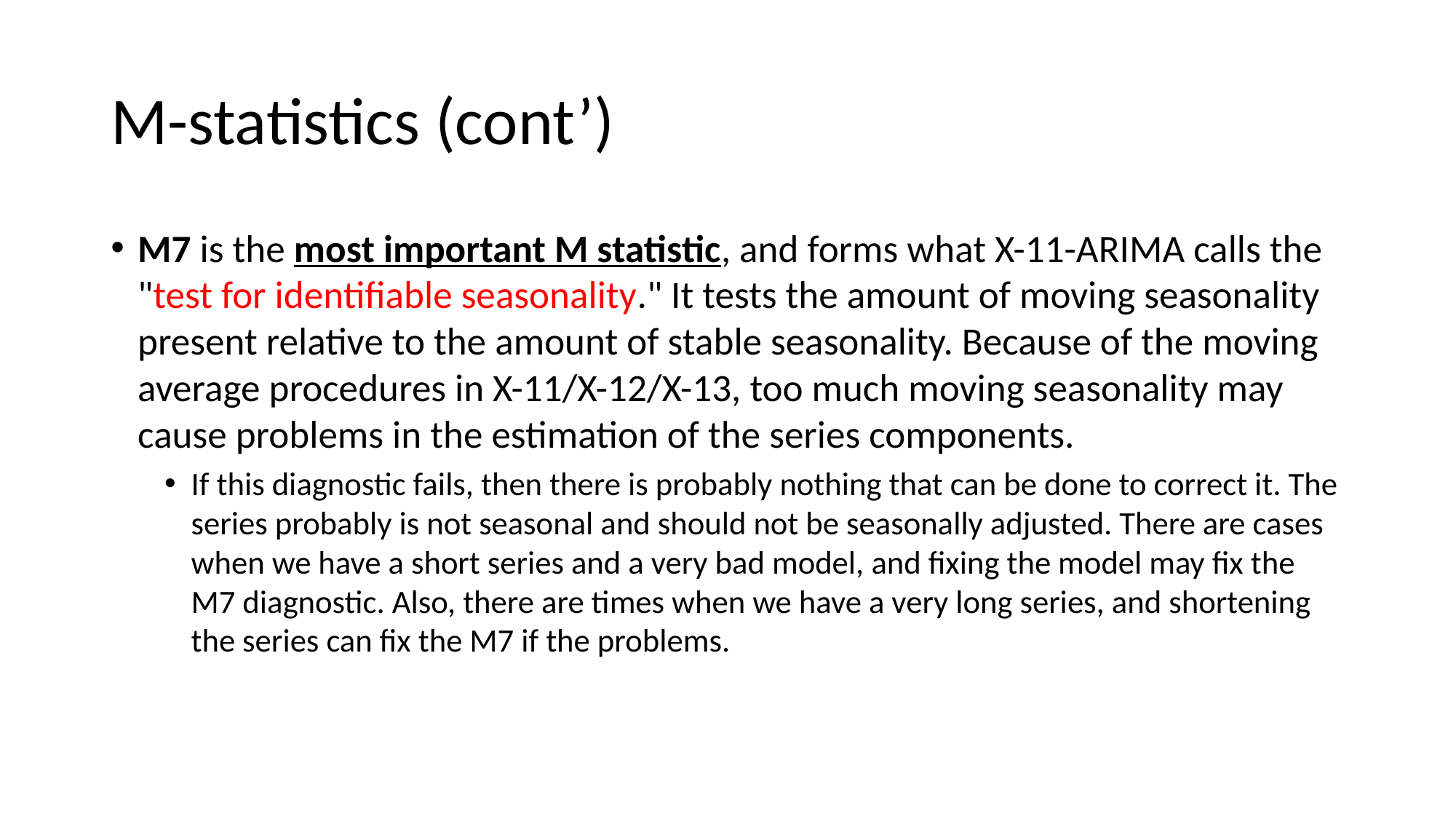

# M-statistics (cont’)
M7 is the most important M statistic, and forms what X-11-ARIMA calls the "test for identifiable seasonality." It tests the amount of moving seasonality present relative to the amount of stable seasonality. Because of the moving average procedures in X-11/X-12/X-13, too much moving seasonality may cause problems in the estimation of the series components.
If this diagnostic fails, then there is probably nothing that can be done to correct it. The series probably is not seasonal and should not be seasonally adjusted. There are cases when we have a short series and a very bad model, and fixing the model may fix the M7 diagnostic. Also, there are times when we have a very long series, and shortening the series can fix the M7 if the problems.